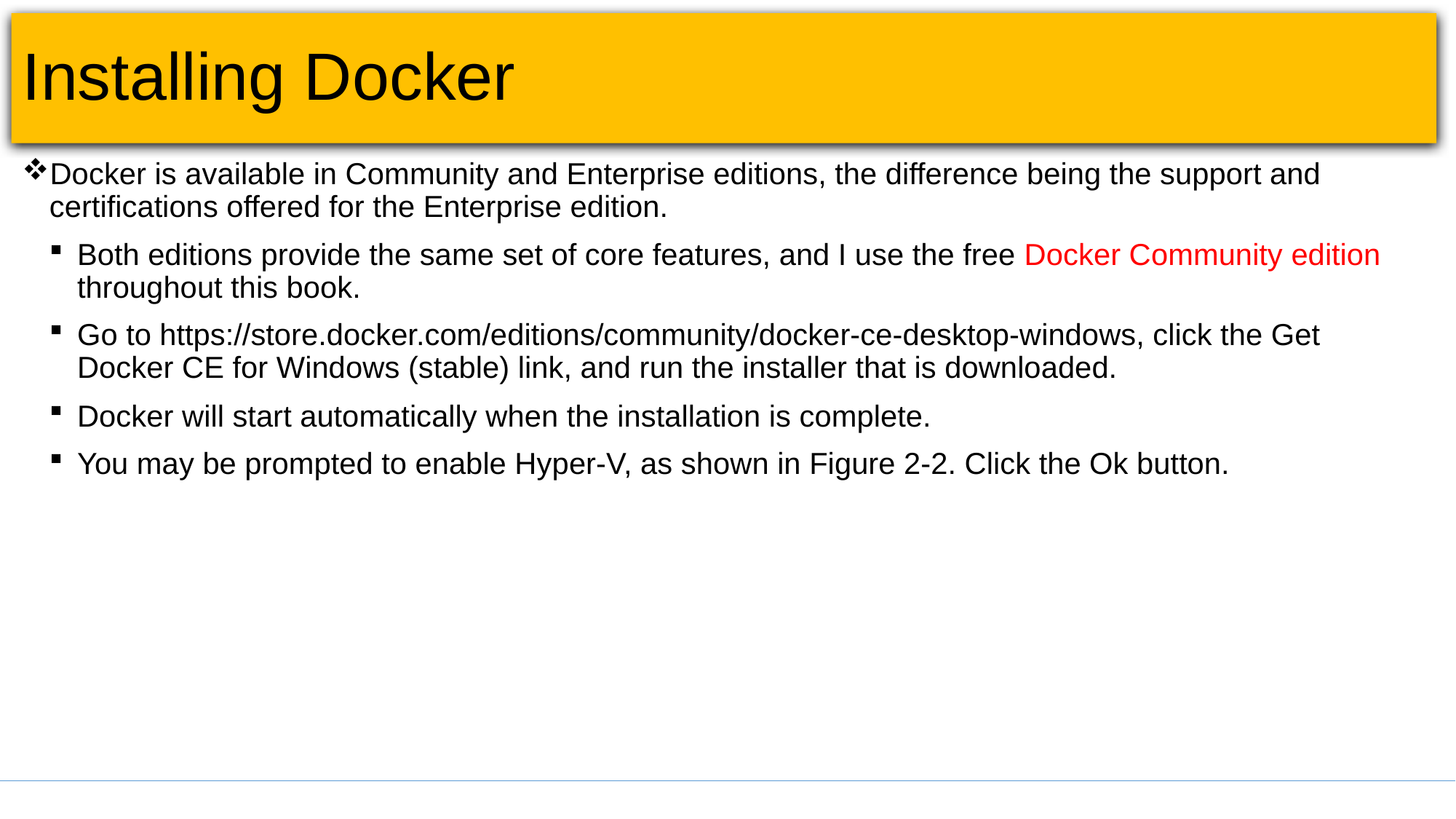

# Installing Docker
Docker is available in Community and Enterprise editions, the difference being the support and certifications offered for the Enterprise edition.
Both editions provide the same set of core features, and I use the free Docker Community edition throughout this book.
Go to https://store.docker.com/editions/community/docker-ce-desktop-windows, click the Get Docker CE for Windows (stable) link, and run the installer that is downloaded.
Docker will start automatically when the installation is complete.
You may be prompted to enable Hyper-V, as shown in Figure 2-2. Click the Ok button.